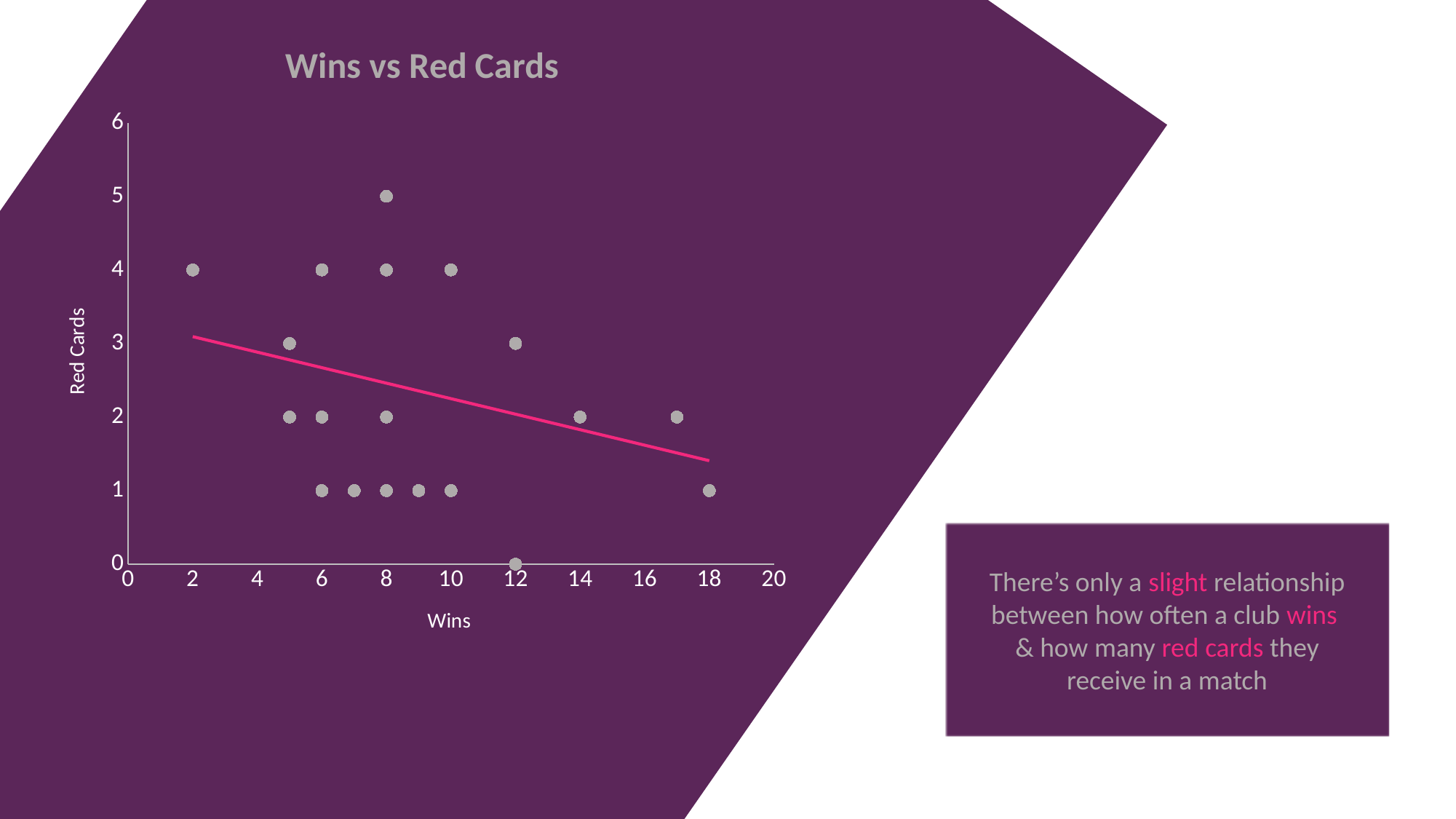

### Chart: Wins vs Red Cards

| Category | red cards |
|---|---|
There’s only a slight relationship
between how often a club wins
& how many red cards they
receive in a match